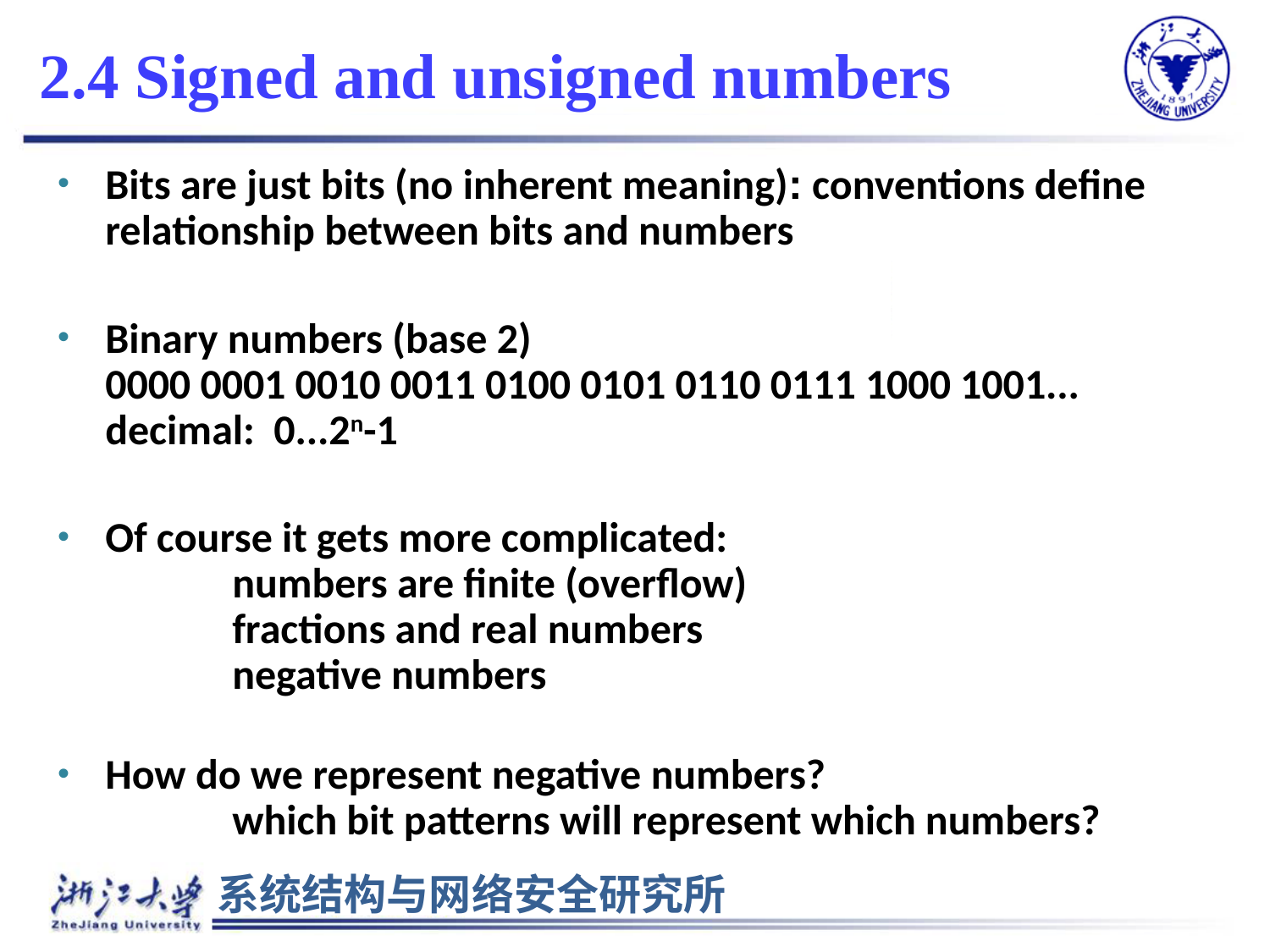

# 2.4 Signed and unsigned numbers
Bits are just bits (no inherent meaning): conventions define relationship between bits and numbers

Binary numbers (base 2)
0000 0001 0010 0011 0100 0101 0110 0111 1000 1001...
decimal:  0...2n-1

Of course it gets more complicated:
	numbers are finite (overflow)
	fractions and real numbers
	negative numbers
How do we represent negative numbers?
	which bit patterns will represent which numbers?